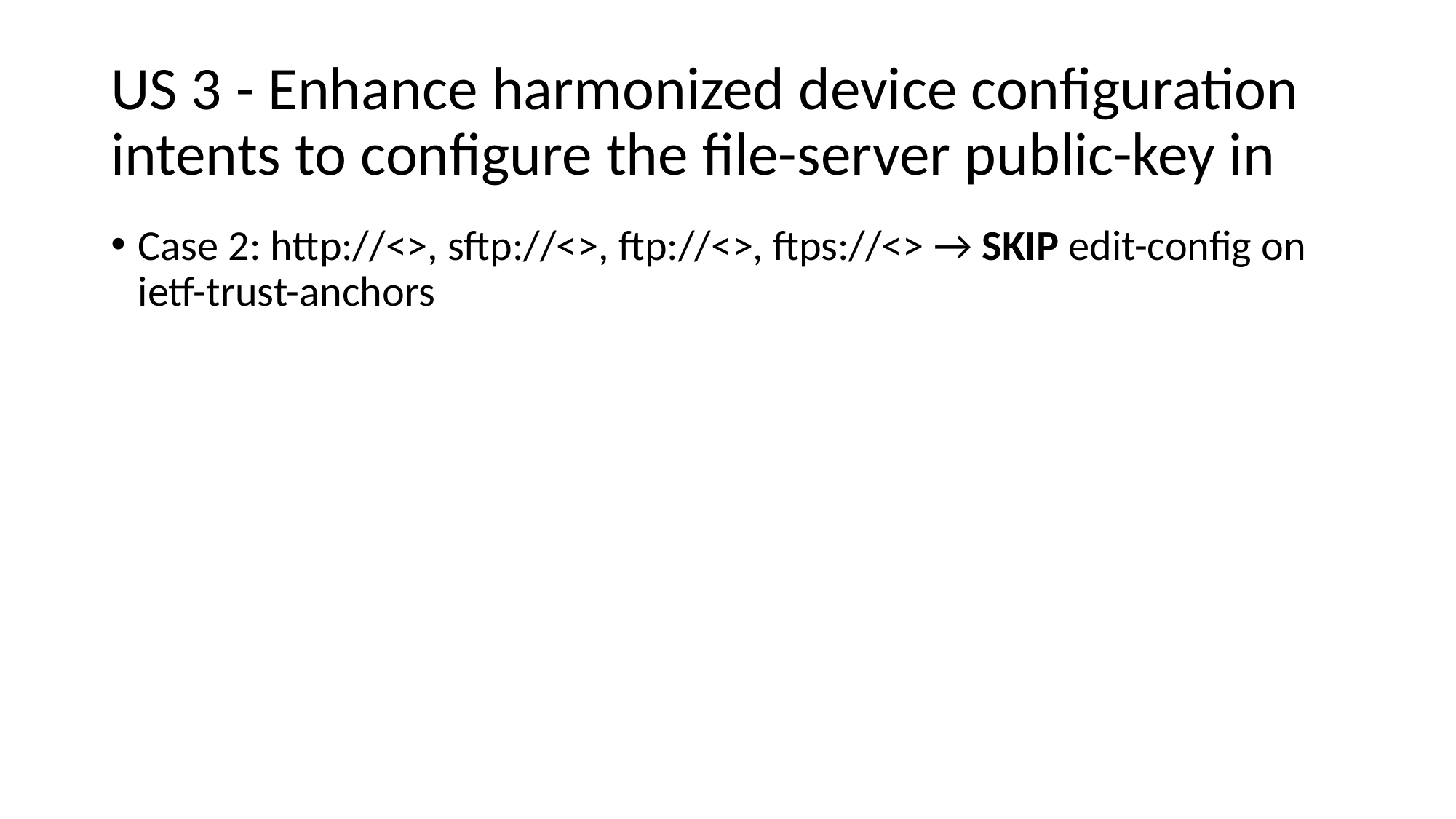

# US 3 - Enhance harmonized device configuration intents to configure the file-server public-key in
Case 2: http://<>, sftp://<>, ftp://<>, ftps://<> → SKIP edit-config on ietf-trust-anchors